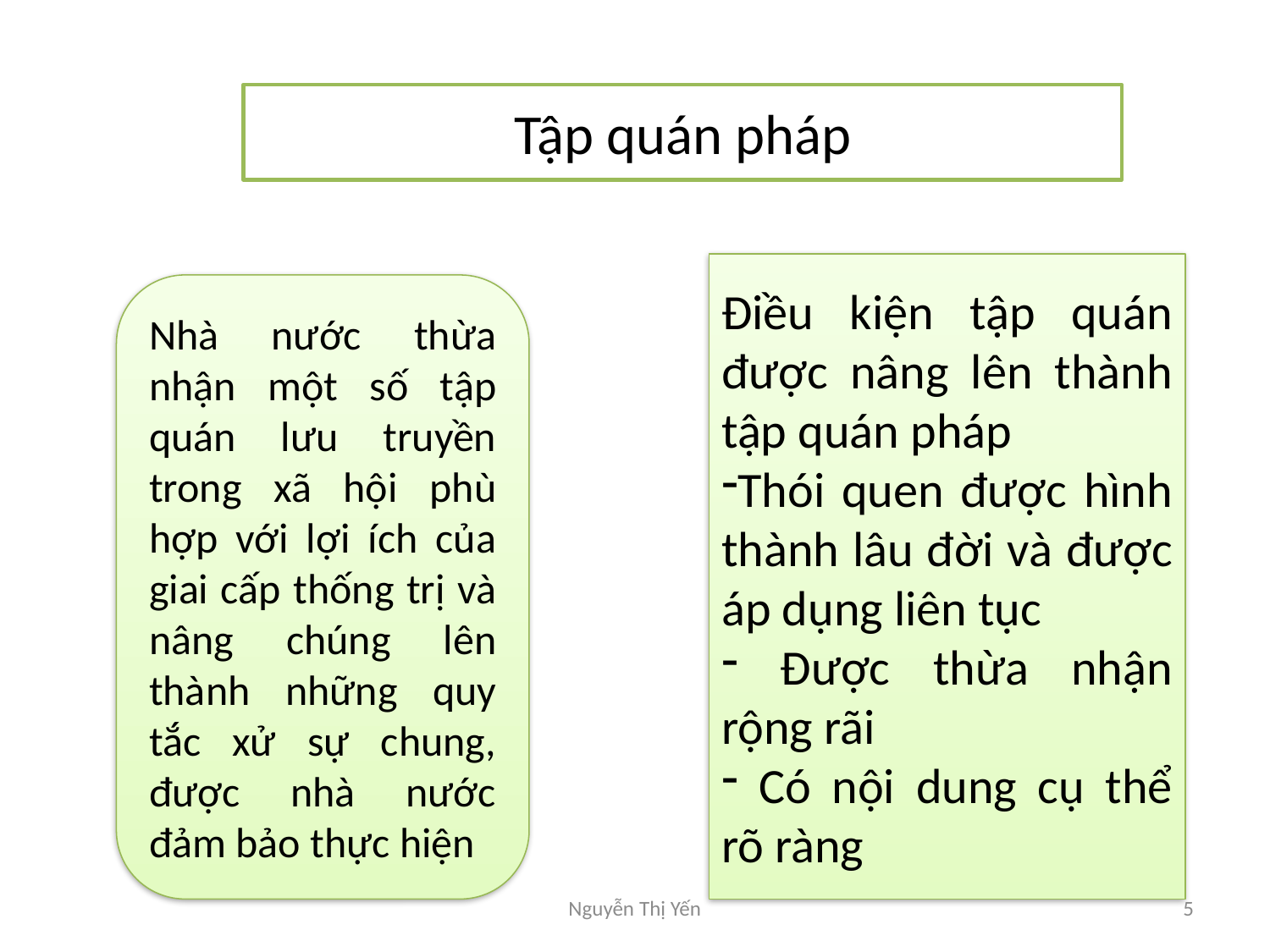

Tập quán pháp
Điều kiện tập quán được nâng lên thành tập quán pháp
Thói quen được hình thành lâu đời và được áp dụng liên tục
 Được thừa nhận rộng rãi
 Có nội dung cụ thể rõ ràng
Nhà nước thừa nhận một số tập quán lưu truyền trong xã hội phù hợp với lợi ích của giai cấp thống trị và nâng chúng lên thành những quy tắc xử sự chung, được nhà nước đảm bảo thực hiện
Nguyễn Thị Yến
5